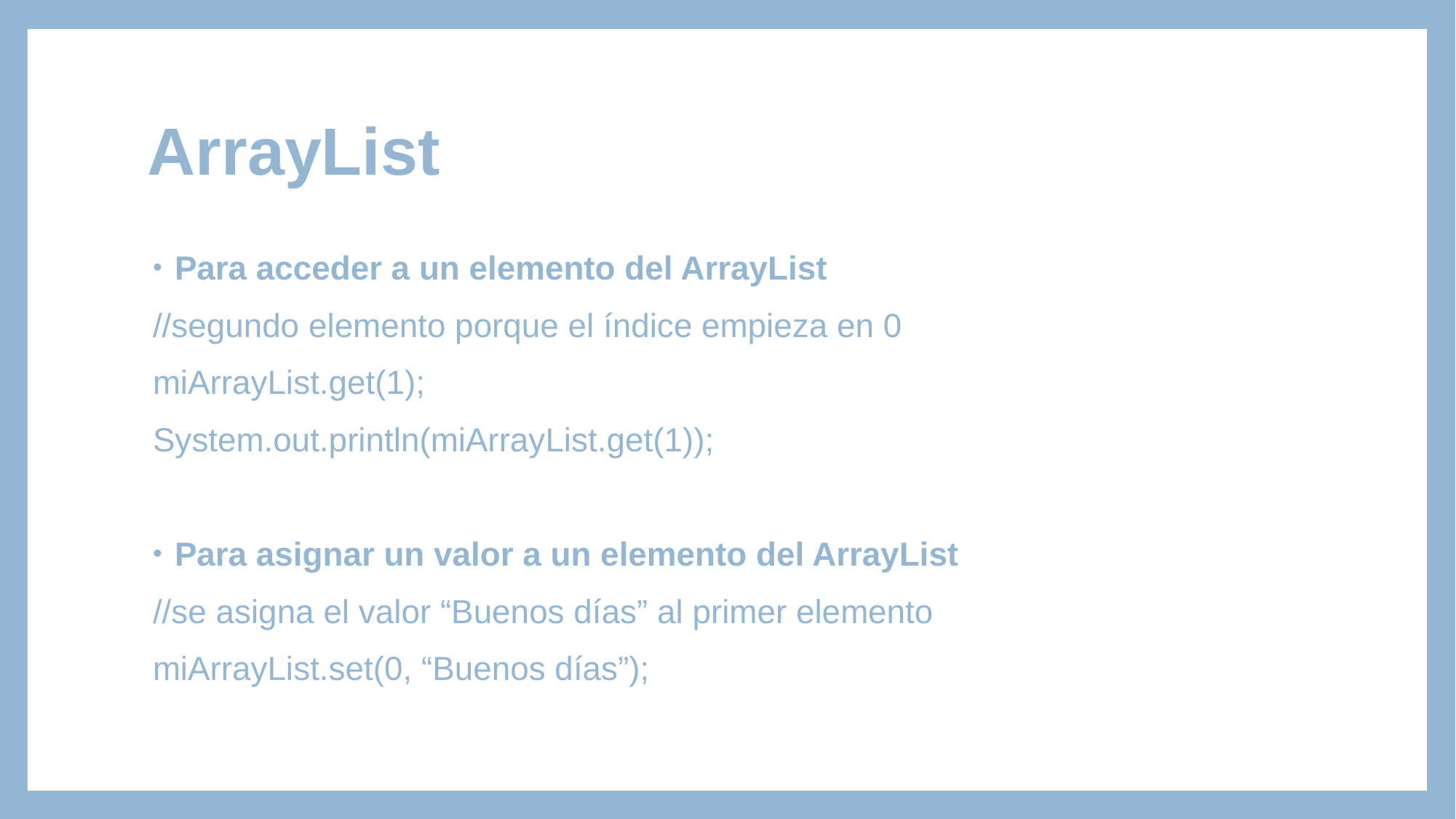

# ArrayList
Para acceder a un elemento del ArrayList
//segundo elemento porque el índice empieza en 0
miArrayList.get(1);
System.out.println(miArrayList.get(1));

Para asignar un valor a un elemento del ArrayList
//se asigna el valor “Buenos días” al primer elemento
miArrayList.set(0, “Buenos días”);